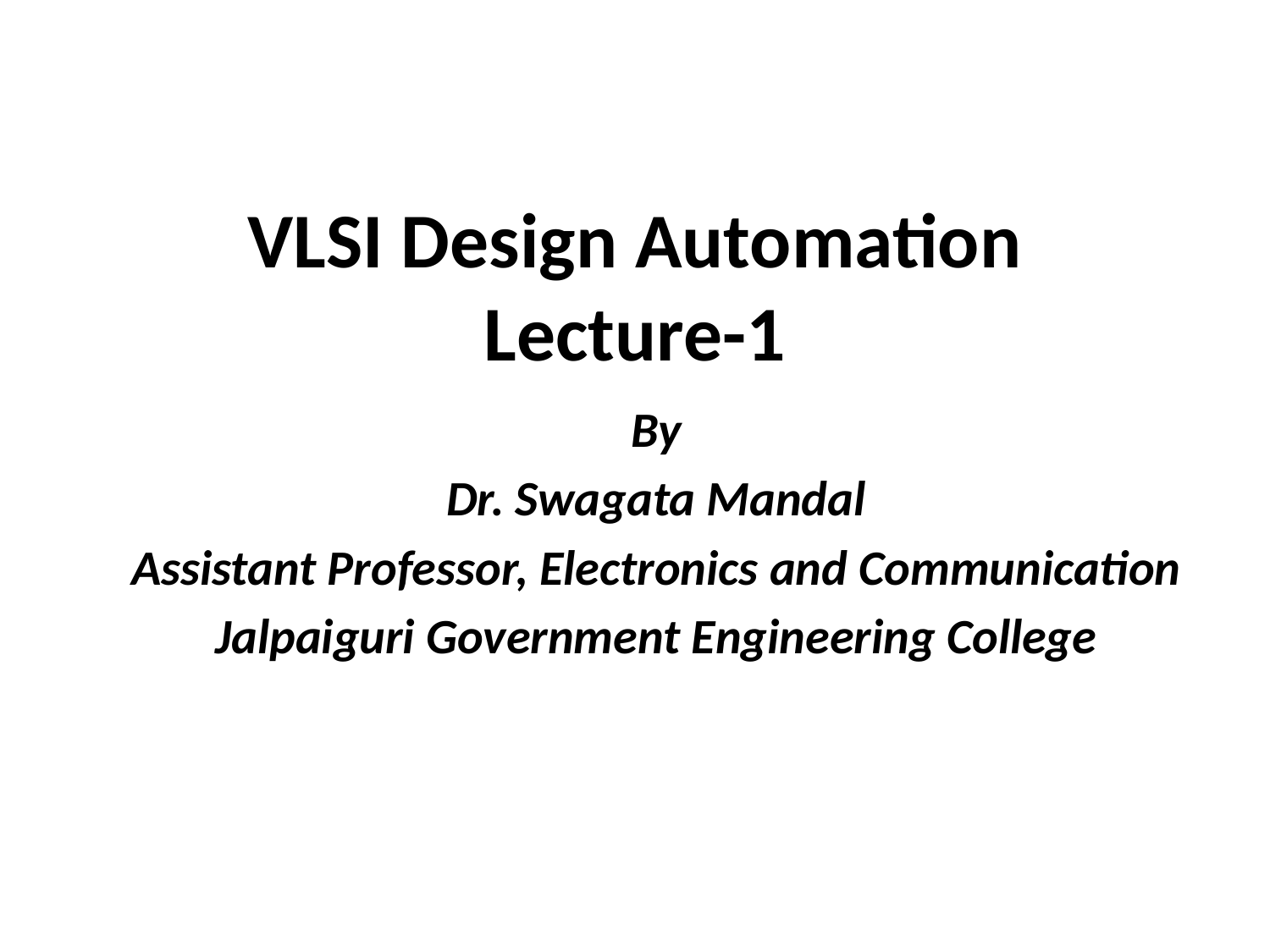

# VLSI Design Automation Lecture-1
By
Dr. Swagata Mandal
Assistant Professor, Electronics and Communication
Jalpaiguri Government Engineering College